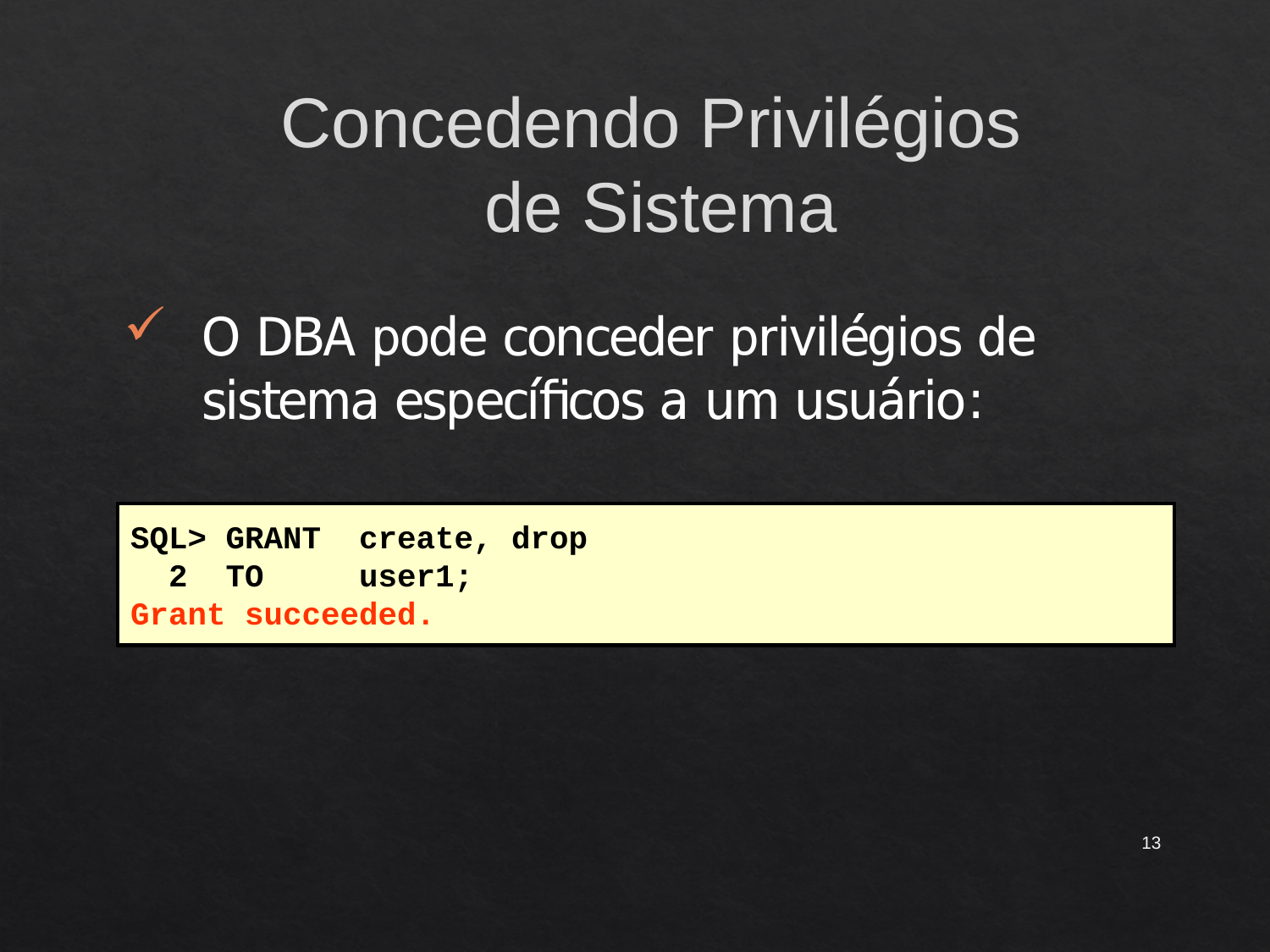

Concedendo Privilégios
de Sistema
O DBA pode conceder privilégios de sistema específicos a um usuário:
SQL> GRANT  create, drop
  2  TO     user1;
Grant succeeded.
13